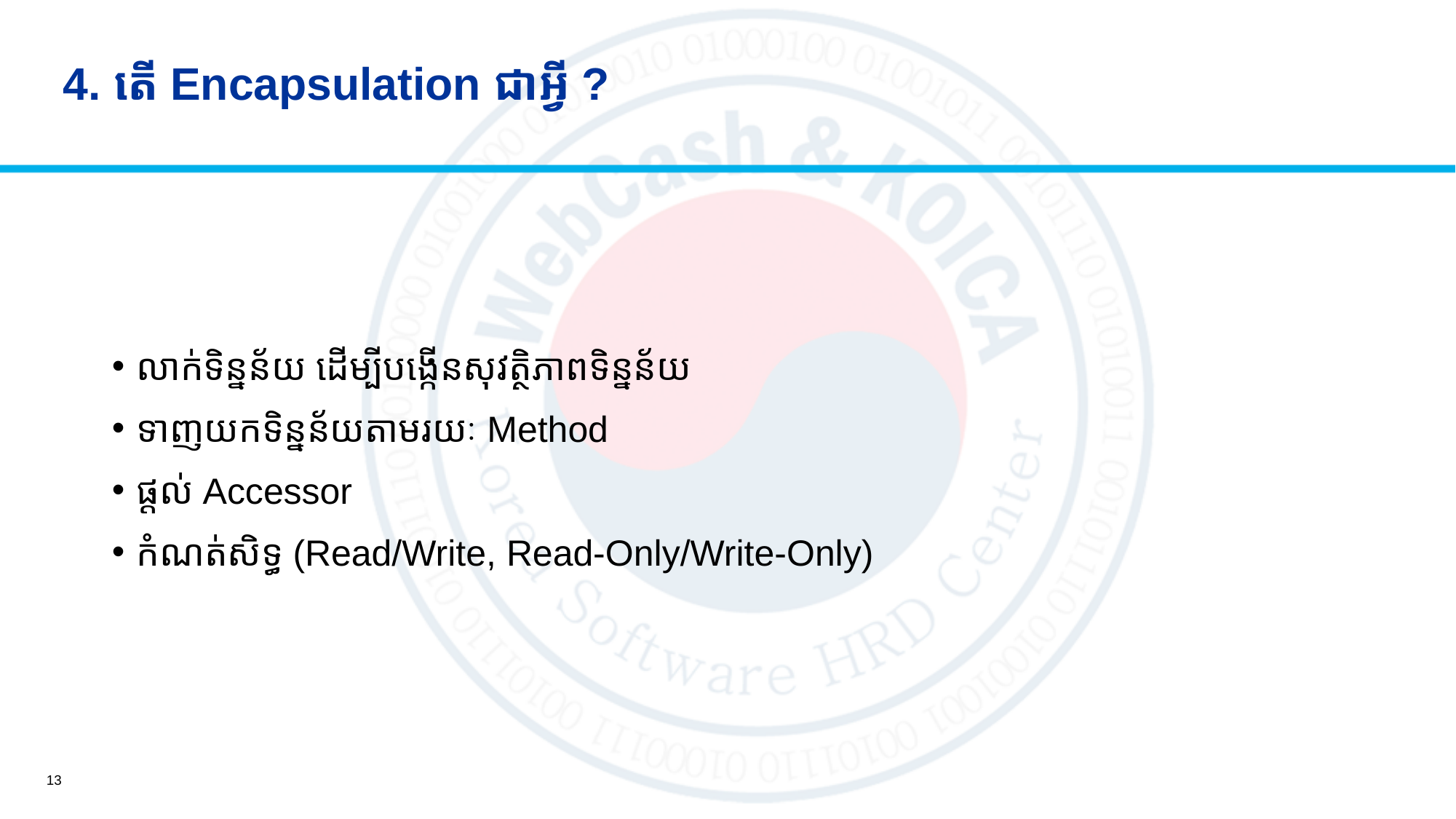

# 4. តើ Encapsulation ជាអ្វី ?

លាក់ទិន្នន័យ ដើម្បីបង្កើនសុវត្ថិភាពទិន្នន័យ
ទាញយកទិន្នន័យតាមរយៈ Method
ផ្ដល់ Accessor
កំណត់សិទ្ធ (Read/Write, Read-Only/Write-Only)

13